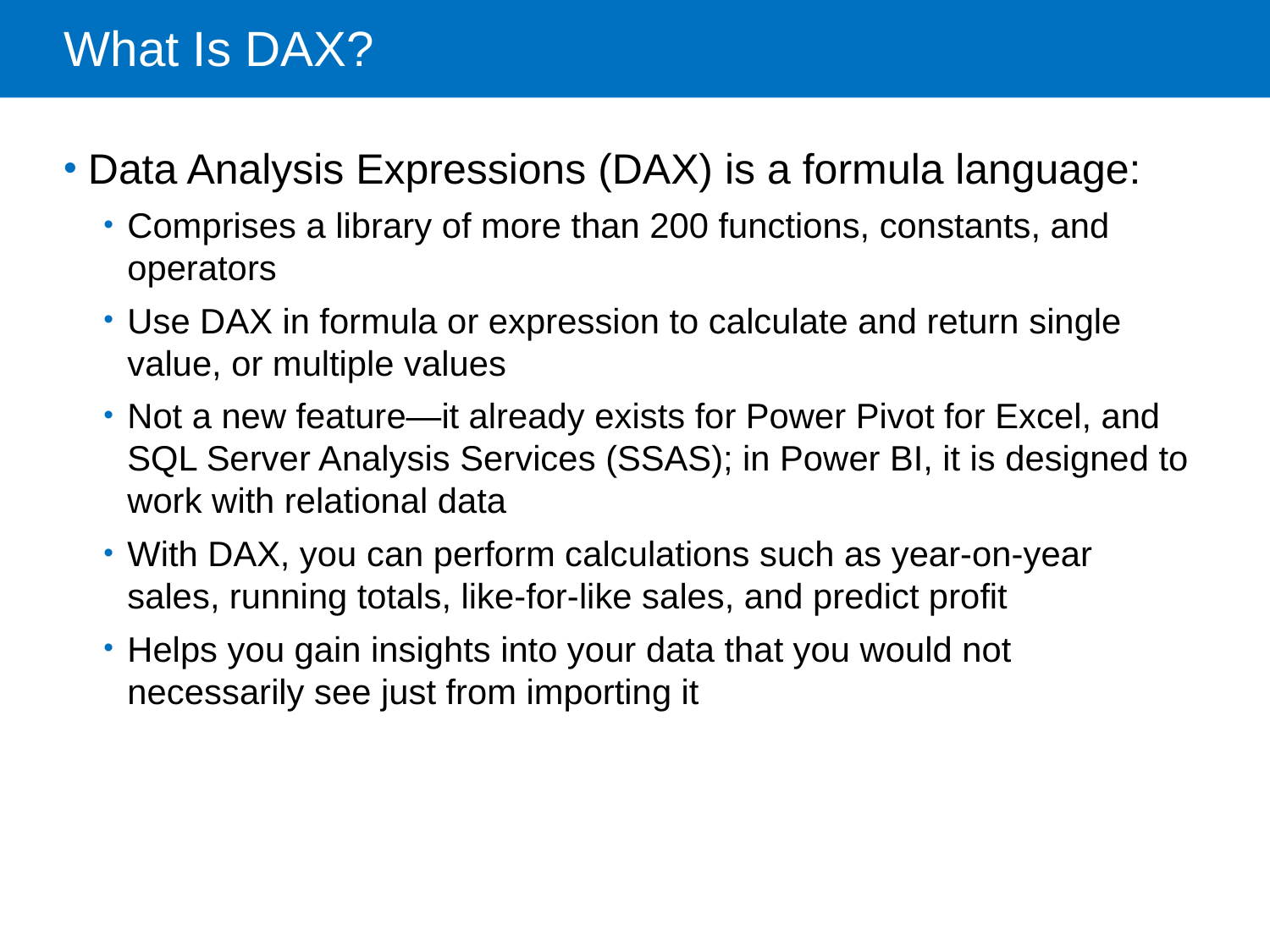

# What Is DAX?
Data Analysis Expressions (DAX) is a formula language:
Comprises a library of more than 200 functions, constants, and operators
Use DAX in formula or expression to calculate and return single value, or multiple values
Not a new feature—it already exists for Power Pivot for Excel, and SQL Server Analysis Services (SSAS); in Power BI, it is designed to work with relational data
With DAX, you can perform calculations such as year-on-year sales, running totals, like-for-like sales, and predict profit
Helps you gain insights into your data that you would not necessarily see just from importing it